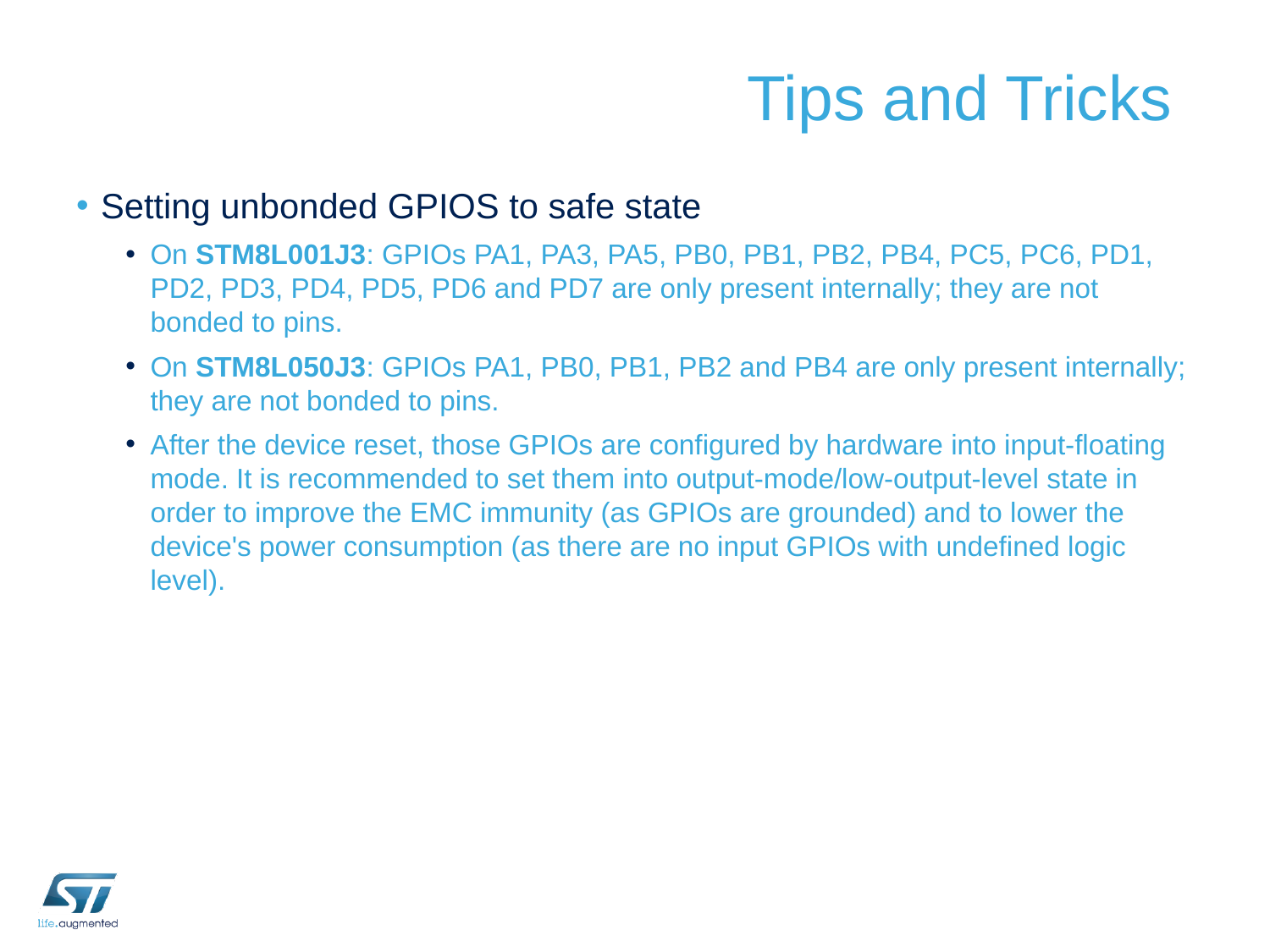

# Tips and Tricks
Setting unbonded GPIOS to safe state
On STM8L001J3: GPIOs PA1, PA3, PA5, PB0, PB1, PB2, PB4, PC5, PC6, PD1, PD2, PD3, PD4, PD5, PD6 and PD7 are only present internally; they are not bonded to pins.
On STM8L050J3: GPIOs PA1, PB0, PB1, PB2 and PB4 are only present internally; they are not bonded to pins.
After the device reset, those GPIOs are configured by hardware into input-floating mode. It is recommended to set them into output-mode/low-output-level state in order to improve the EMC immunity (as GPIOs are grounded) and to lower the device's power consumption (as there are no input GPIOs with undefined logic level).